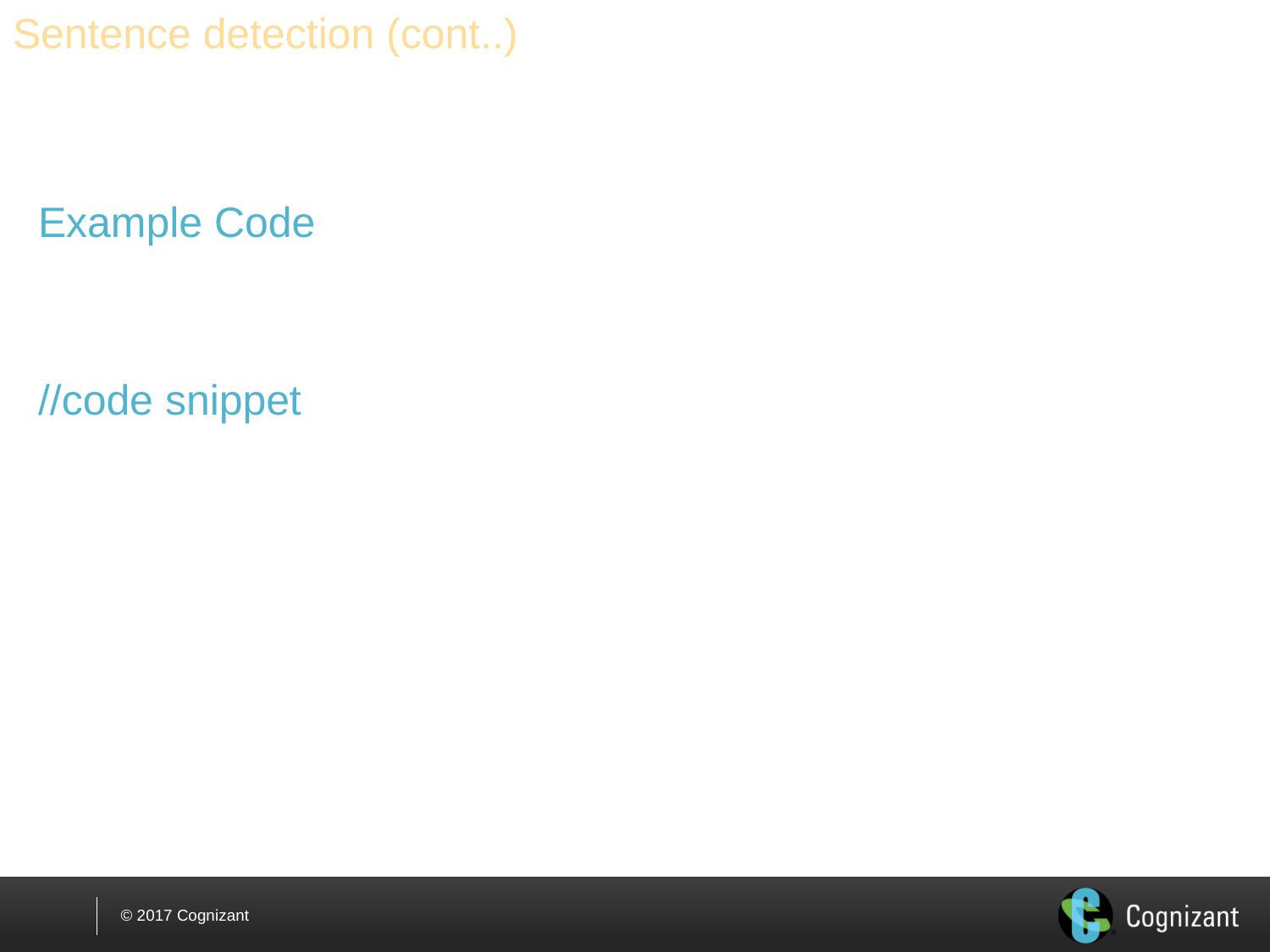

# Sentence detection (cont..)
Example Code

//code snippet